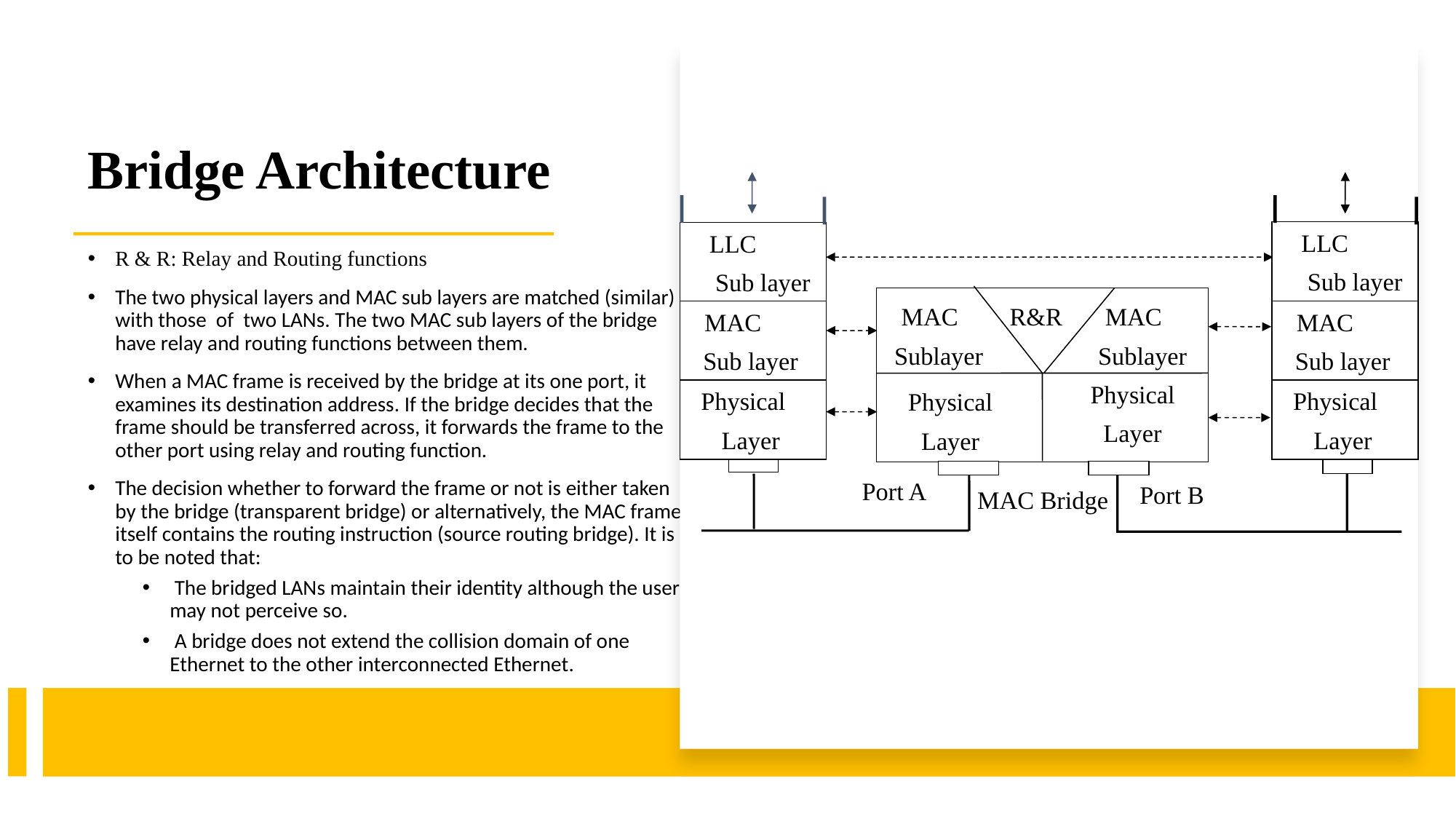

# Bridge Architecture

      LLC
    Sub layer

      LLC
    Sub layer

  MAC
Sublayer
R&R
  MAC
Sublayer
    MAC
  Sub layer
    MAC
  Sub layer

Physical
Layer
   Physical
     Layer
   Physical
     Layer
Physical
Layer

Port A

Port B

MAC Bridge

R & R: Relay and Routing functions
The two physical layers and MAC sub layers are matched (similar) with those  of  two LANs. The two MAC sub layers of the bridge have relay and routing functions between them.
When a MAC frame is received by the bridge at its one port, it examines its destination address. If the bridge decides that the frame should be transferred across, it forwards the frame to the other port using relay and routing function.
The decision whether to forward the frame or not is either taken by the bridge (transparent bridge) or alternatively, the MAC frame itself contains the routing instruction (source routing bridge). It is to be noted that:
 The bridged LANs maintain their identity although the user  may not perceive so.
 A bridge does not extend the collision domain of one Ethernet to the other interconnected Ethernet.